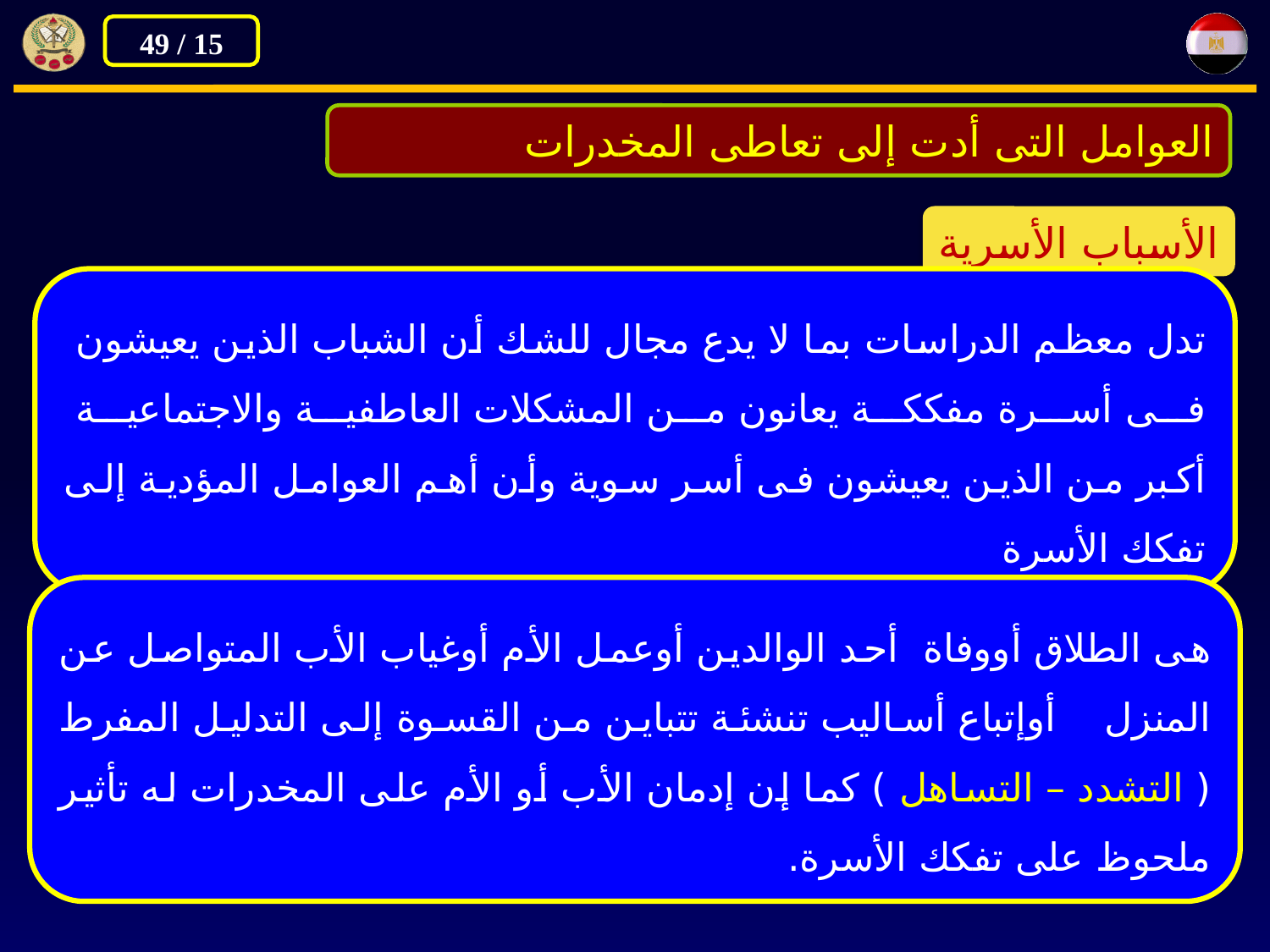

العوامل التى أدت إلى تعاطى المخدرات
الأسباب الأسرية
تدل معظم الدراسات بما لا يدع مجال للشك أن الشباب الذين يعيشون
فى أسرة مفككة يعانون من المشكلات العاطفية والاجتماعية
أكبر من الذين يعيشون فى أسر سوية وأن أهم العوامل المؤدية إلى تفكك الأسرة
هى الطلاق أووفاة  أحد الوالدين أوعمل الأم أوغياب الأب المتواصل عن المنزل    أوإتباع أساليب تنشئة تتباين من القسوة إلى التدليل المفرط
( التشدد – التساهل ) كما إن إدمان الأب أو الأم على المخدرات له تأثير ملحوظ على تفكك الأسرة.